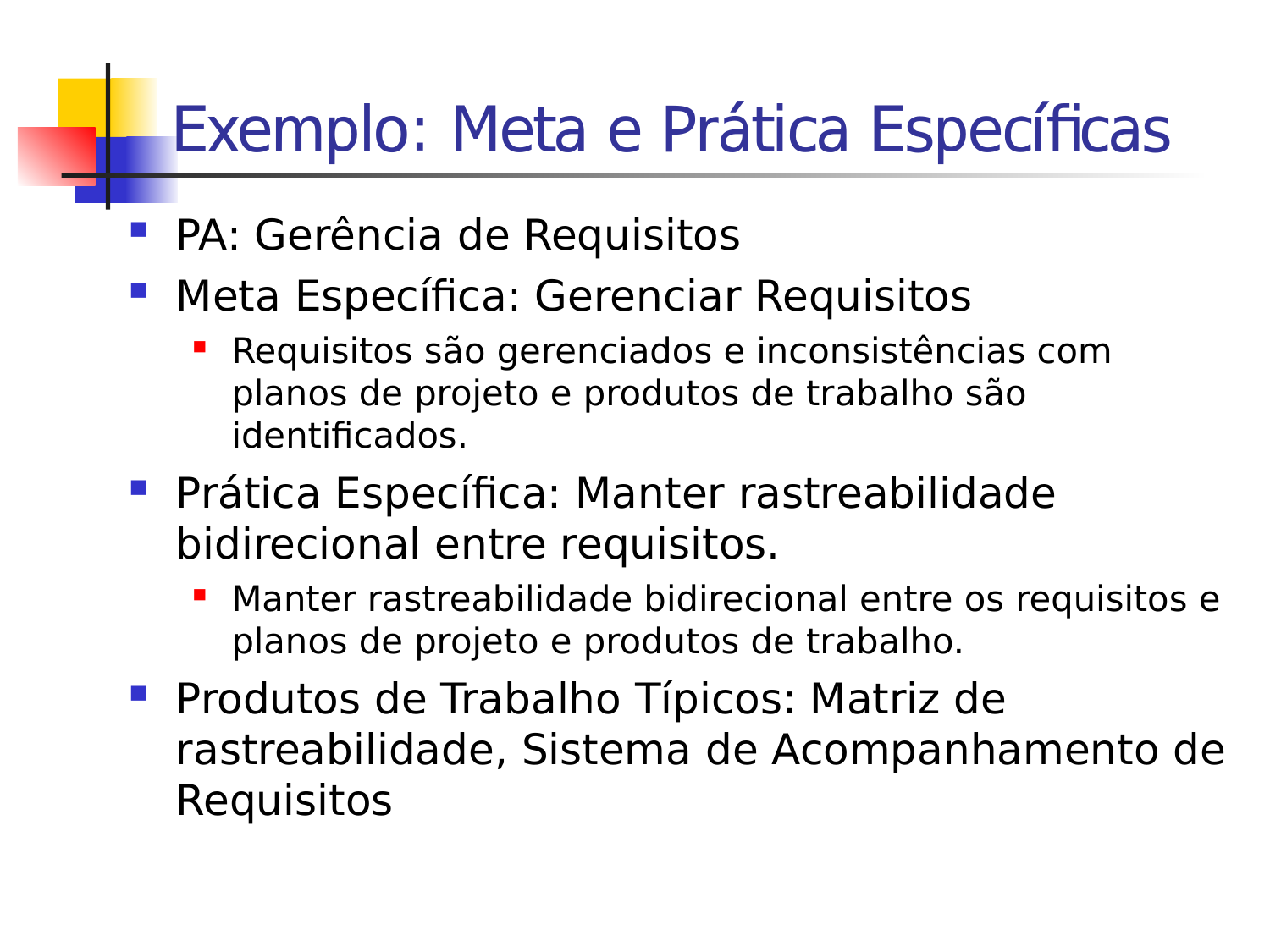

Exemplo: Meta e Prática Específicas
PA: Gerência de Requisitos
Meta Específica: Gerenciar Requisitos
Requisitos são gerenciados e inconsistências com planos de projeto e produtos de trabalho são identificados.
Prática Específica: Manter rastreabilidade bidirecional entre requisitos.
Manter rastreabilidade bidirecional entre os requisitos e planos de projeto e produtos de trabalho.
Produtos de Trabalho Típicos: Matriz de rastreabilidade, Sistema de Acompanhamento de Requisitos